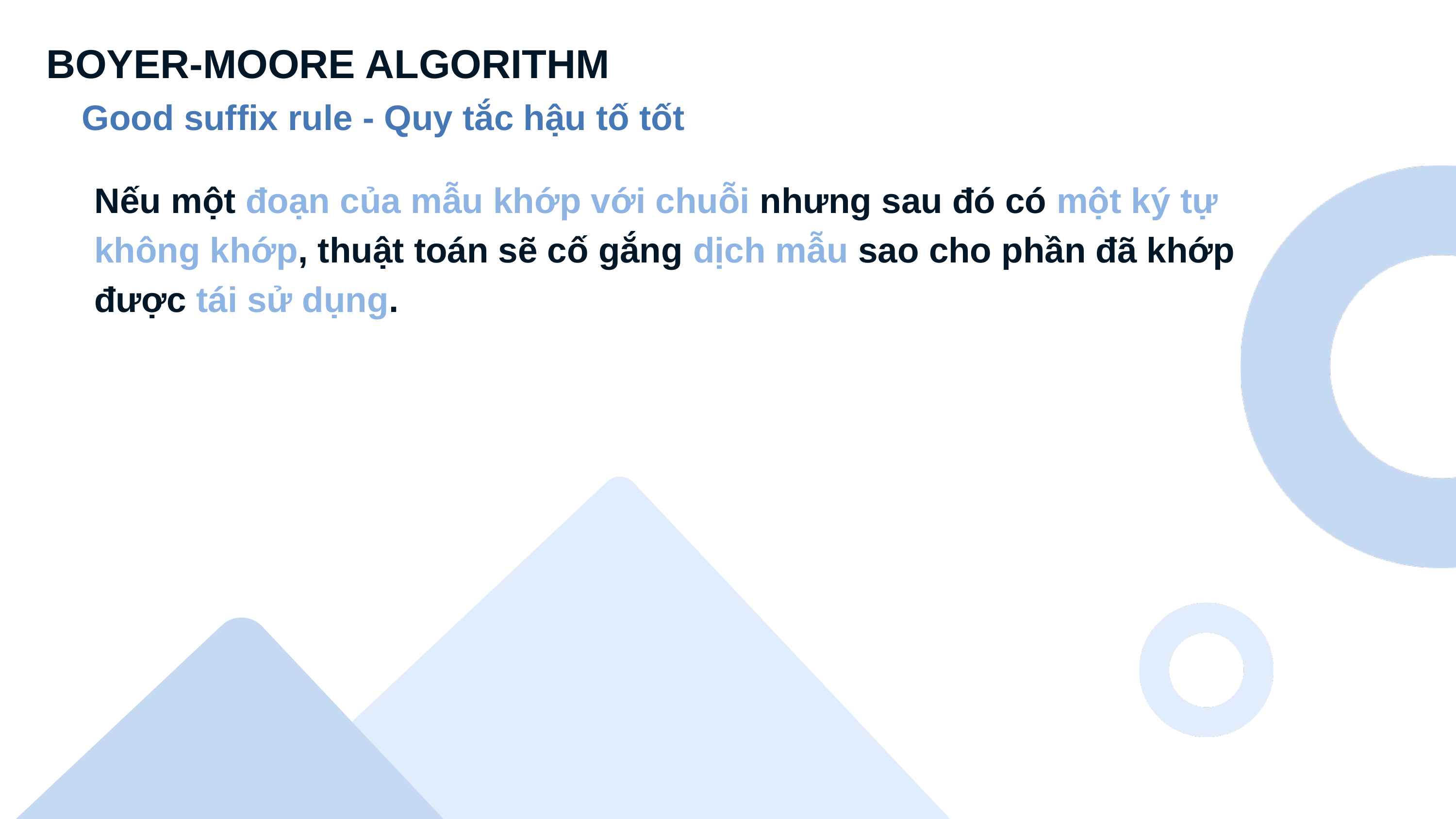

BOYER-MOORE ALGORITHM
Good suffix rule - Quy tắc hậu tố tốt

Nếu một đoạn của mẫu khớp với chuỗi nhưng sau đó có một ký tự không khớp, thuật toán sẽ cố gắng dịch mẫu sao cho phần đã khớp được tái sử dụng.